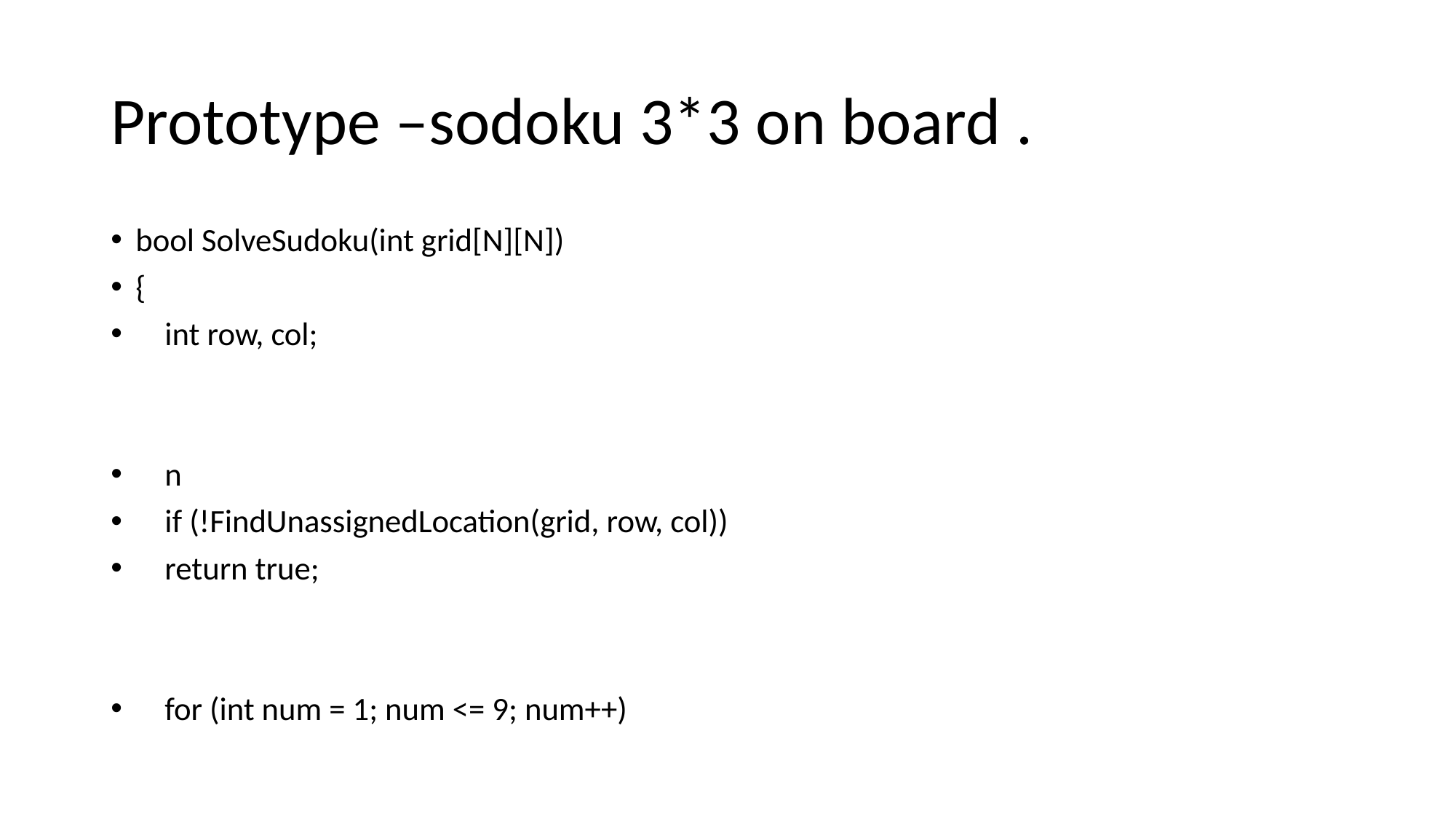

# Prototype –sodoku 3*3 on board .
bool SolveSudoku(int grid[N][N])
{
    int row, col;

    n
    if (!FindUnassignedLocation(grid, row, col))
    return true;

    for (int num = 1; num <= 9; num++)